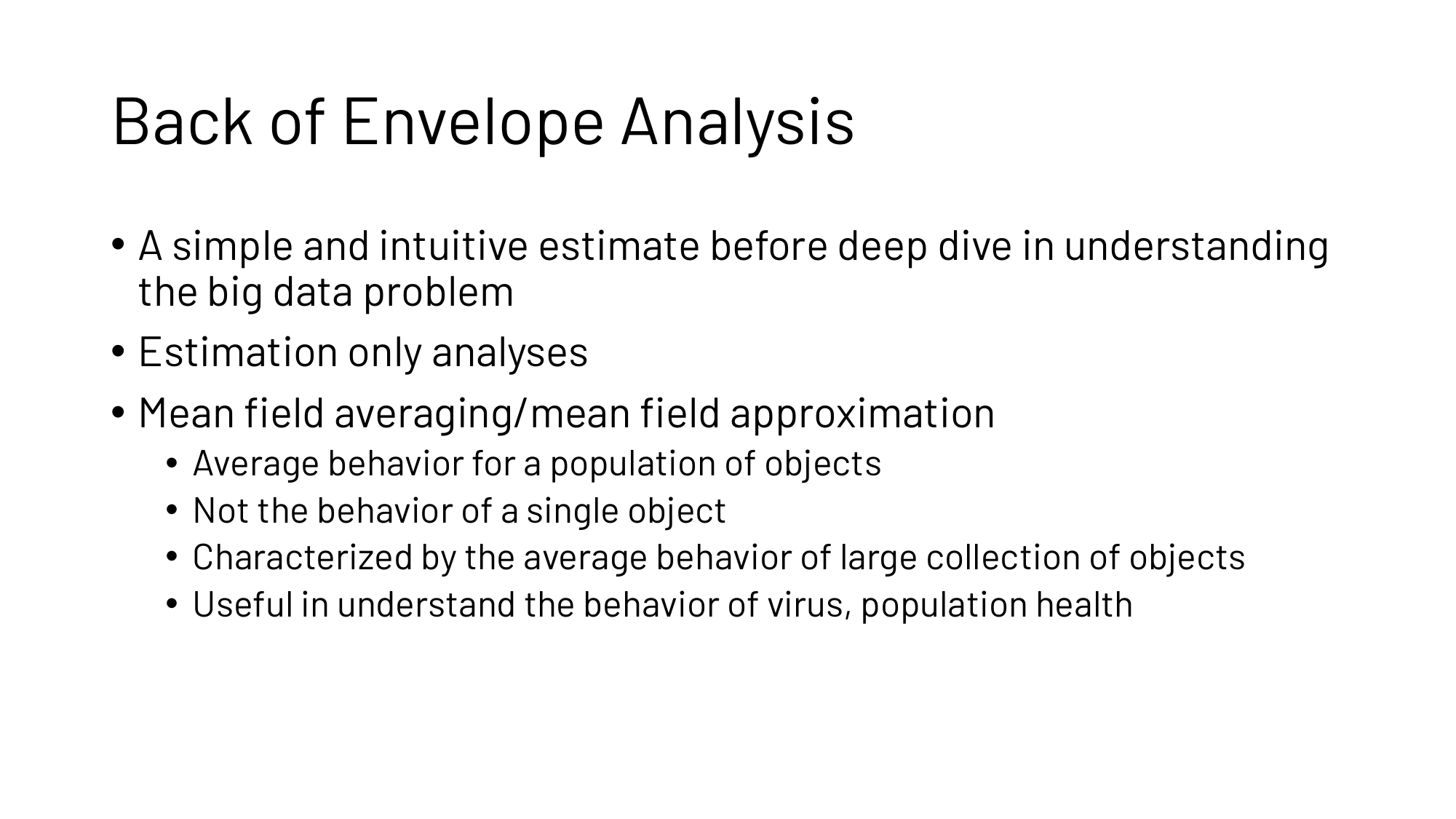

# Back of Envelope Analysis
A simple and intuitive estimate before deep dive in understanding the big data problem
Estimation only analyses
Mean field averaging/mean field approximation
Average behavior for a population of objects
Not the behavior of a single object
Characterized by the average behavior of large collection of objects
Useful in understand the behavior of virus, population health